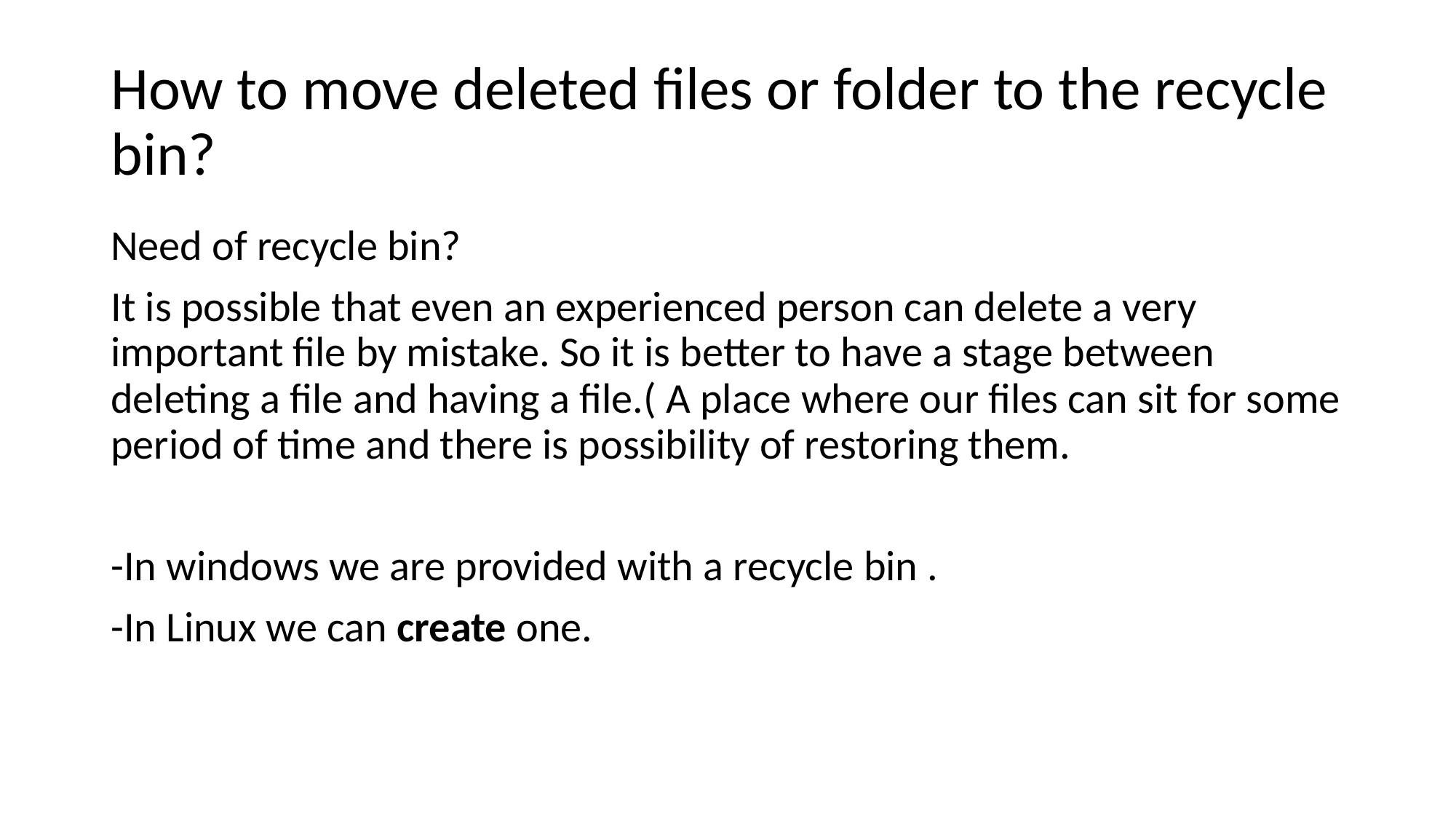

# How to move deleted files or folder to the recycle bin?
Need of recycle bin?
It is possible that even an experienced person can delete a very important file by mistake. So it is better to have a stage between deleting a file and having a file.( A place where our files can sit for some period of time and there is possibility of restoring them.

-In windows we are provided with a recycle bin .
-In Linux we can create one.